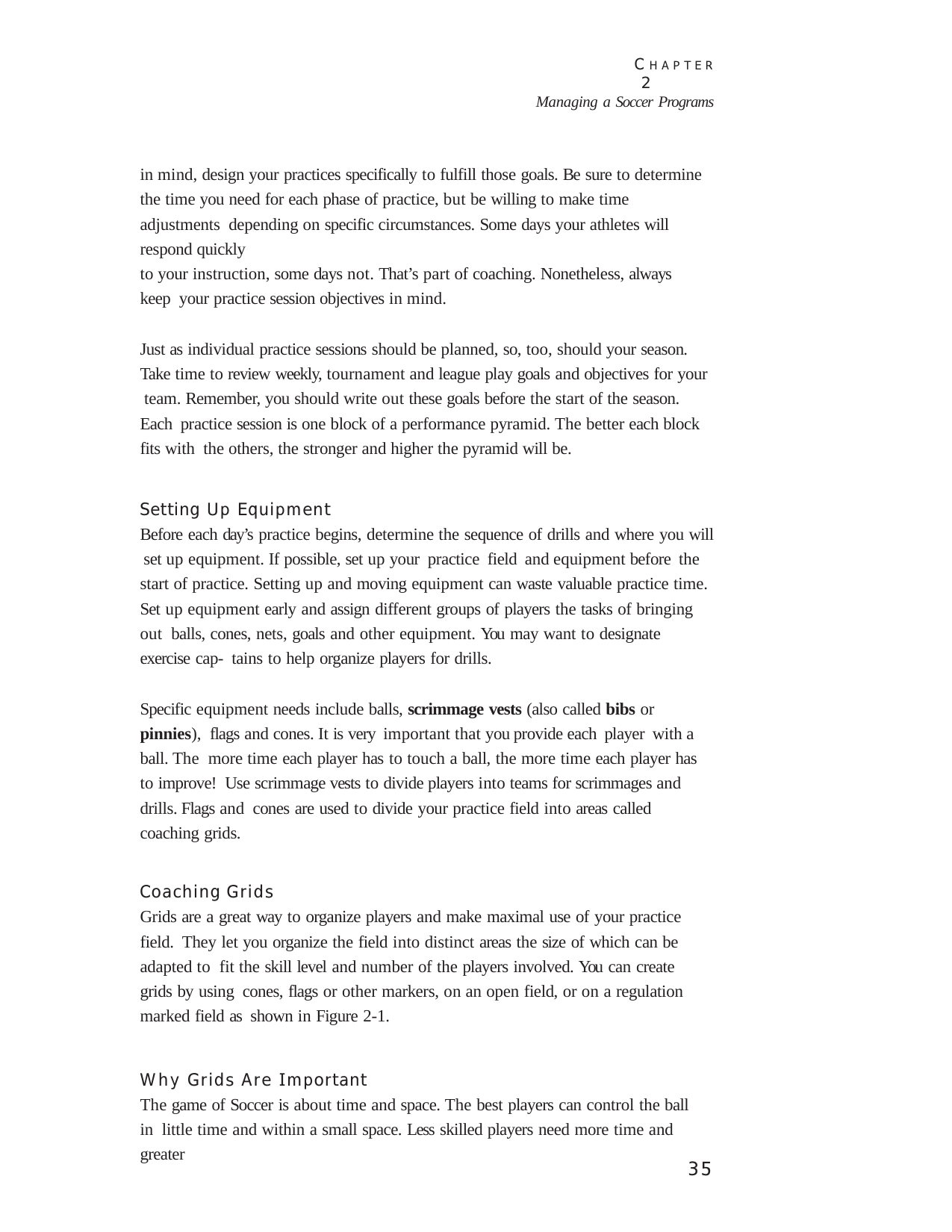

C H A P T E R   2
Managing a Soccer Programs
in mind, design your practices specifically to fulfill those goals. Be sure to determine  the time you need for each phase of practice, but be willing to make time adjustments  depending on specific circumstances. Some days your athletes will respond quickly
to your instruction, some days not. That’s part of coaching. Nonetheless, always keep  your practice session objectives in mind.

Just as individual practice sessions should be planned, so, too, should your season.  Take time to review weekly, tournament and league play goals and objectives for your  team. Remember, you should write out these goals before the start of the season. Each  practice session is one block of a performance pyramid. The better each block fits with  the others, the stronger and higher the pyramid will be.

Setting Up Equipment
Before each day’s practice begins, determine the sequence of drills and where you will  set up equipment. If possible, set up your practice field and equipment before the  start of practice. Setting up and moving equipment can waste valuable practice time.  Set up equipment early and assign different groups of players the tasks of bringing out  balls, cones, nets, goals and other equipment. You may want to designate exercise cap-  tains to help organize players for drills.

Specific equipment needs include balls, scrimmage vests (also called bibs or pinnies),  flags and cones. It is very important that you provide each player with a ball. The  more time each player has to touch a ball, the more time each player has to improve!  Use scrimmage vests to divide players into teams for scrimmages and drills. Flags and  cones are used to divide your practice field into areas called coaching grids.

Coaching Grids
Grids are a great way to organize players and make maximal use of your practice field.  They let you organize the field into distinct areas the size of which can be adapted to  fit the skill level and number of the players involved. You can create grids by using  cones, flags or other markers, on an open field, or on a regulation marked field as  shown in Figure 2-1.

Why Grids Are Important
The game of Soccer is about time and space. The best players can control the ball in  little time and within a small space. Less skilled players need more time and greater
35